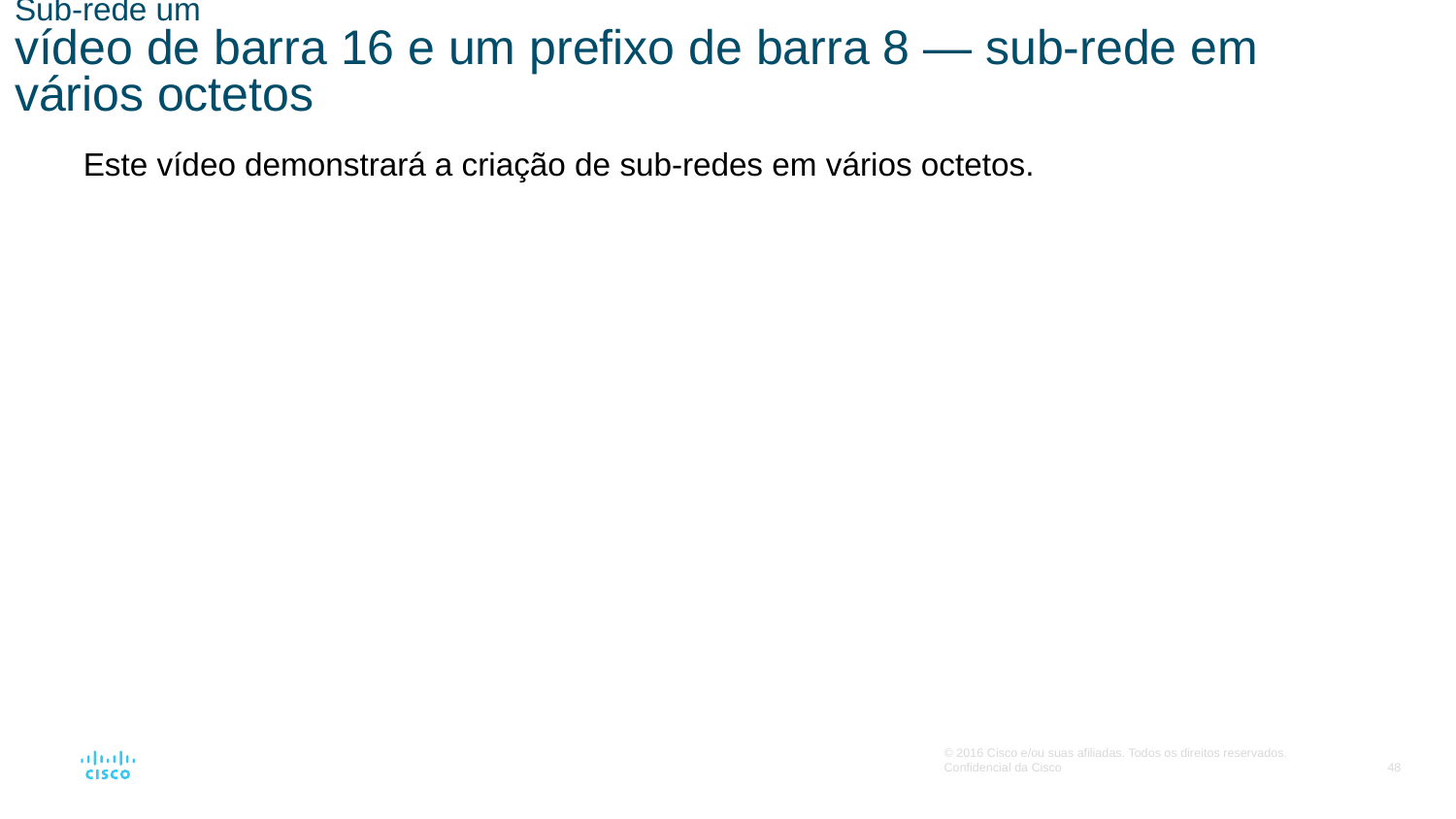

# Sub-rede um vídeo de barra 16 e um prefixo de barra 8 — sub-rede em vários octetos
Este vídeo demonstrará a criação de sub-redes em vários octetos.